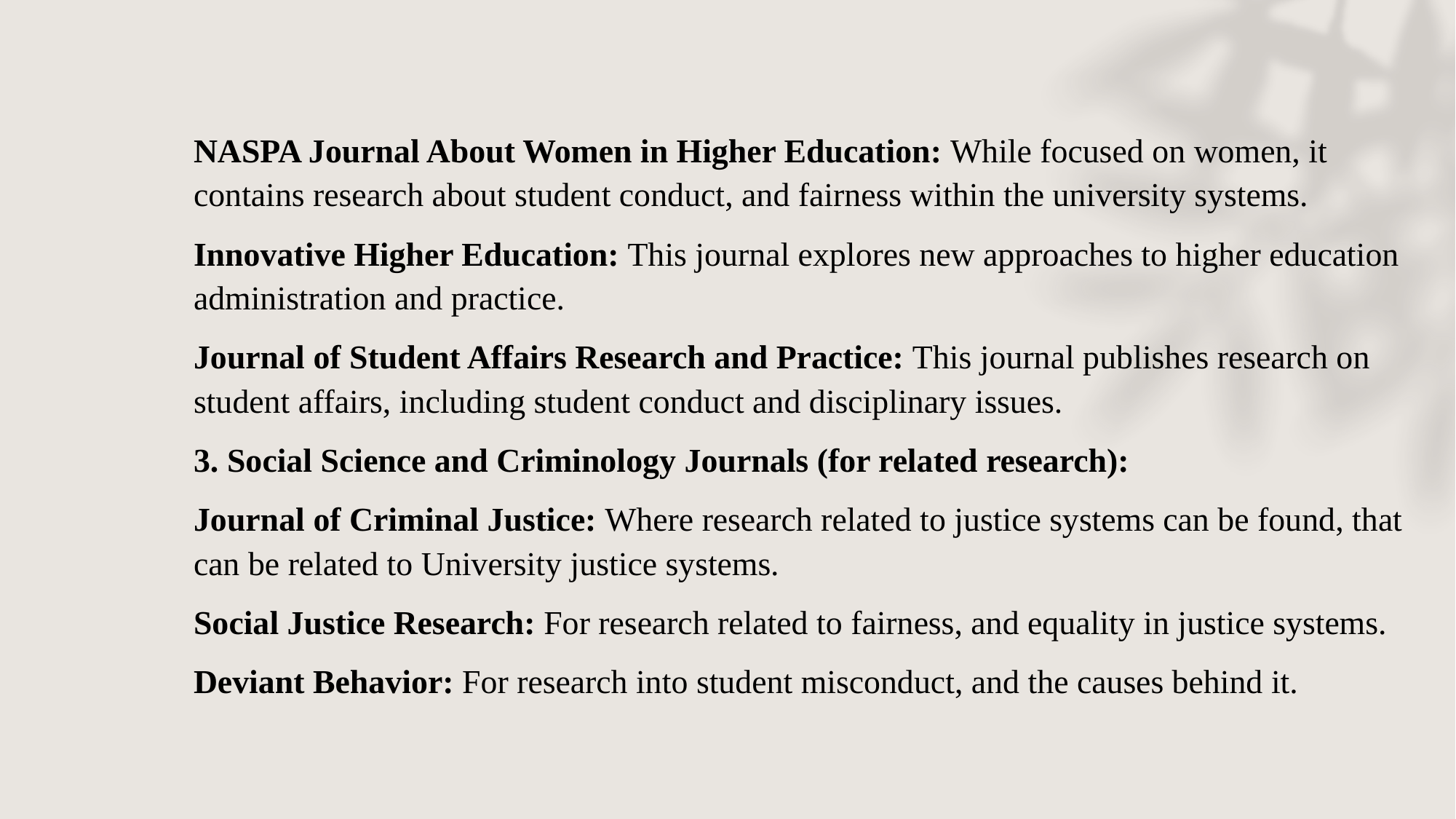

NASPA Journal About Women in Higher Education: While focused on women, it contains research about student conduct, and fairness within the university systems.
Innovative Higher Education: This journal explores new approaches to higher education administration and practice.
Journal of Student Affairs Research and Practice: This journal publishes research on student affairs, including student conduct and disciplinary issues.
3. Social Science and Criminology Journals (for related research):
Journal of Criminal Justice: Where research related to justice systems can be found, that can be related to University justice systems.
Social Justice Research: For research related to fairness, and equality in justice systems.
Deviant Behavior: For research into student misconduct, and the causes behind it.